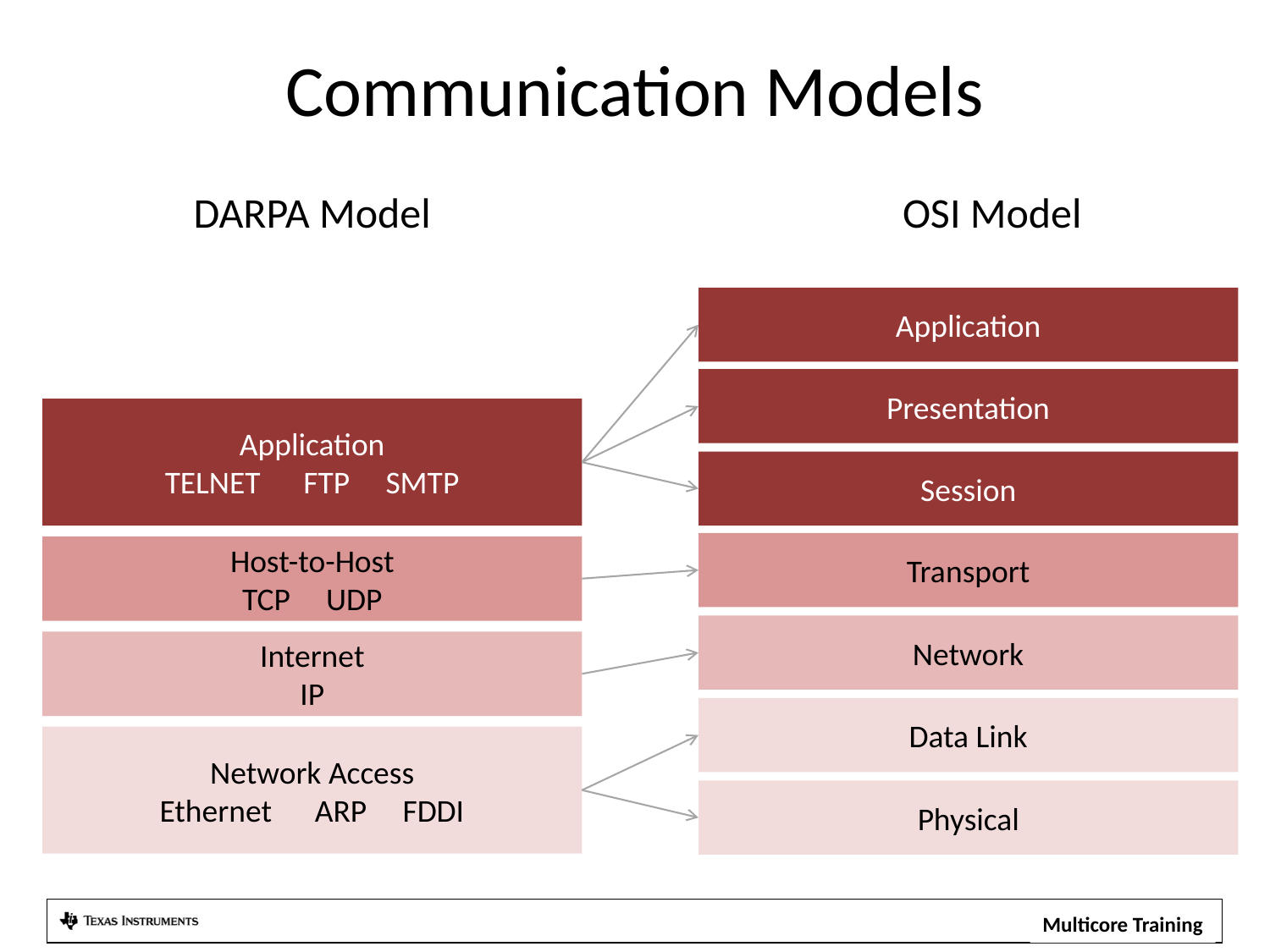

# Communication Models
DARPA Model
Application
TELNET      FTP     SMTP
Host-to-Host
TCP     UDP
Internet
IP
Network Access
Ethernet      ARP     FDDI
OSI Model
Application
Presentation
Session
Transport
Network
Data Link
Physical